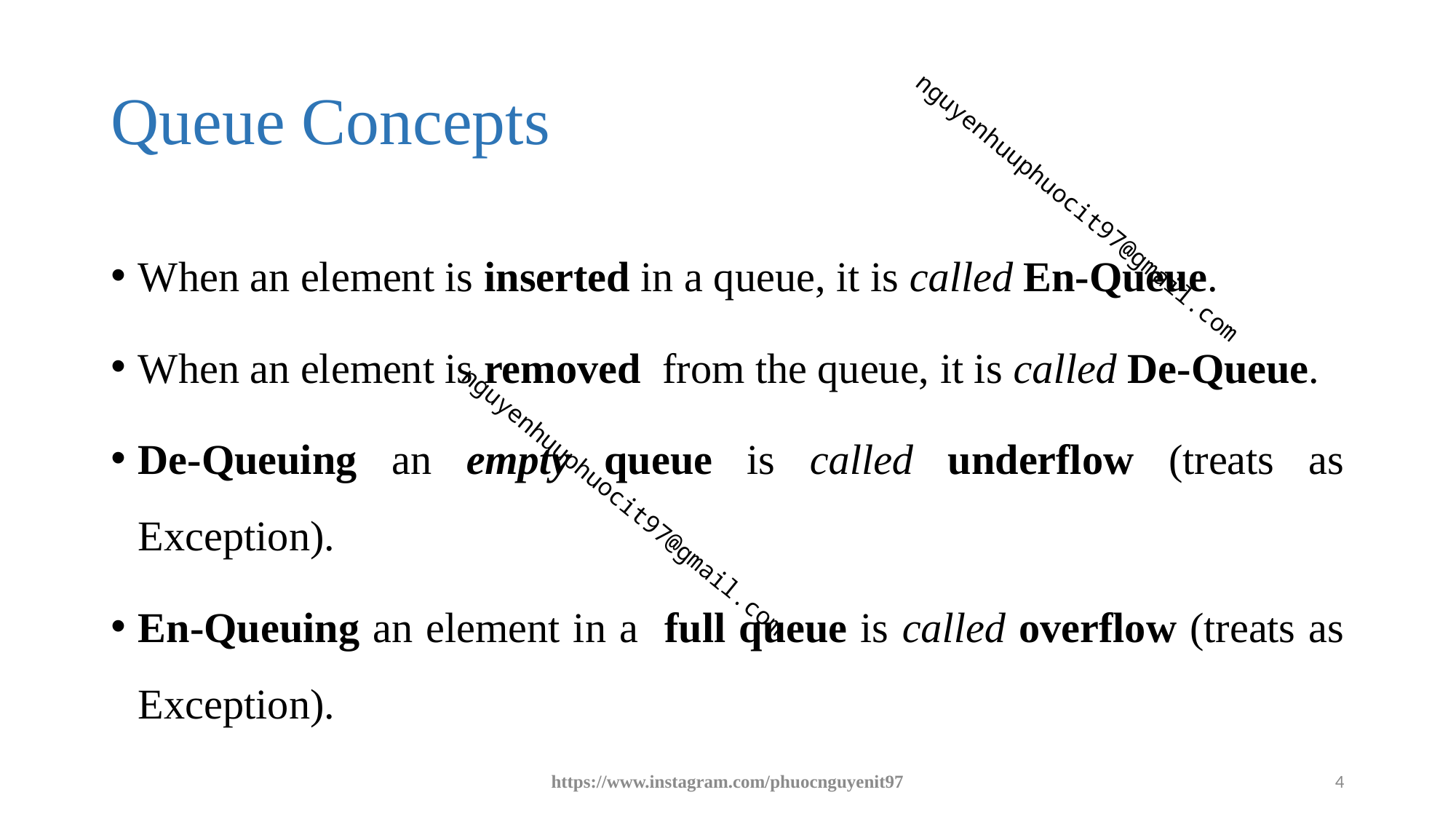

# Queue Concepts
When an element is inserted in a queue, it is called En-Queue.
When an element is removed  from the queue, it is called De-Queue.
De-Queuing an empty queue is called underflow (treats as Exception).
En-Queuing an element in a  full queue is called overflow (treats as Exception).
https://www.instagram.com/phuocnguyenit97
4